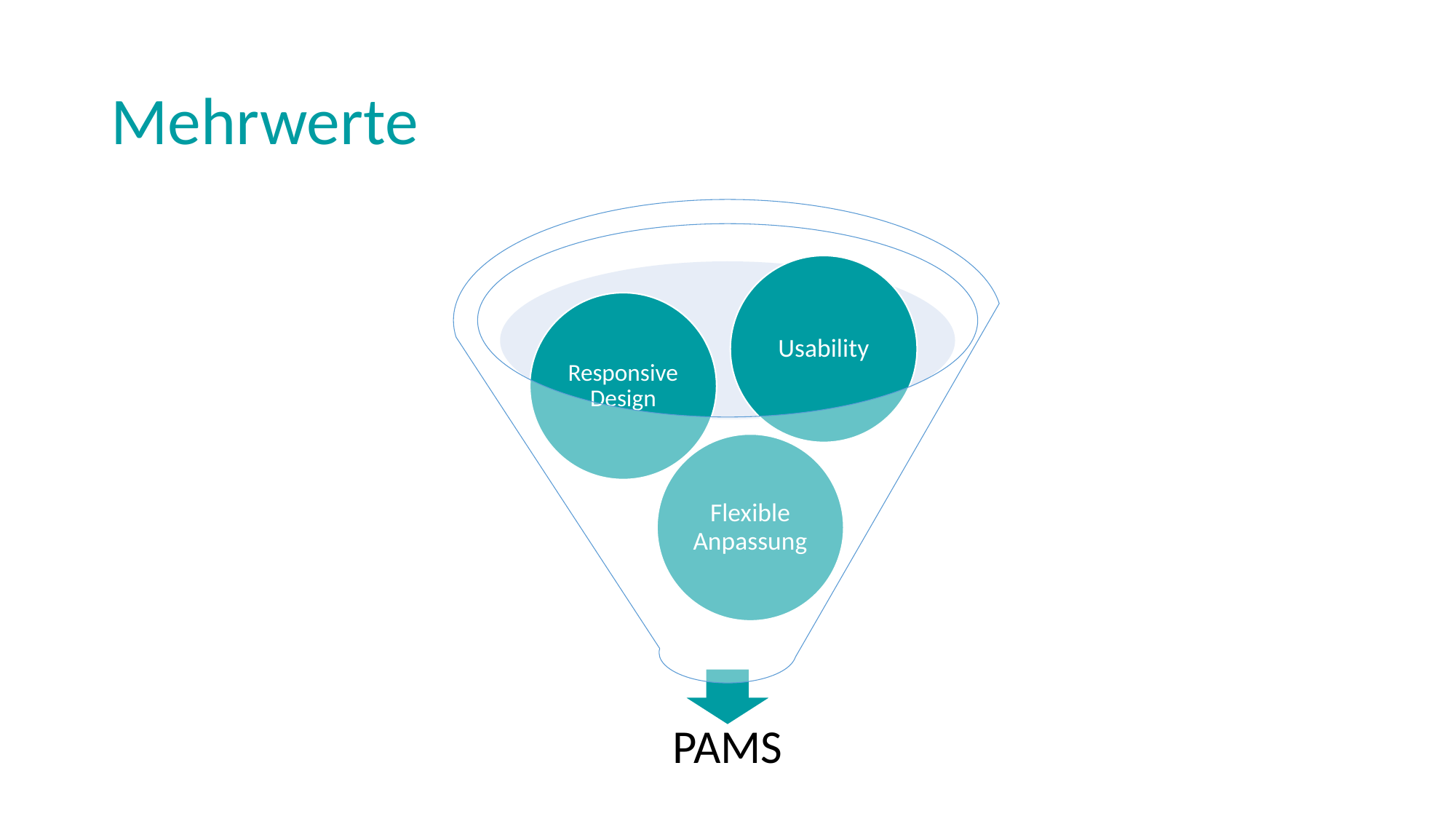

# Mehrwerte
PAMS
Flexible Anpassung
Responsive Design
Usability